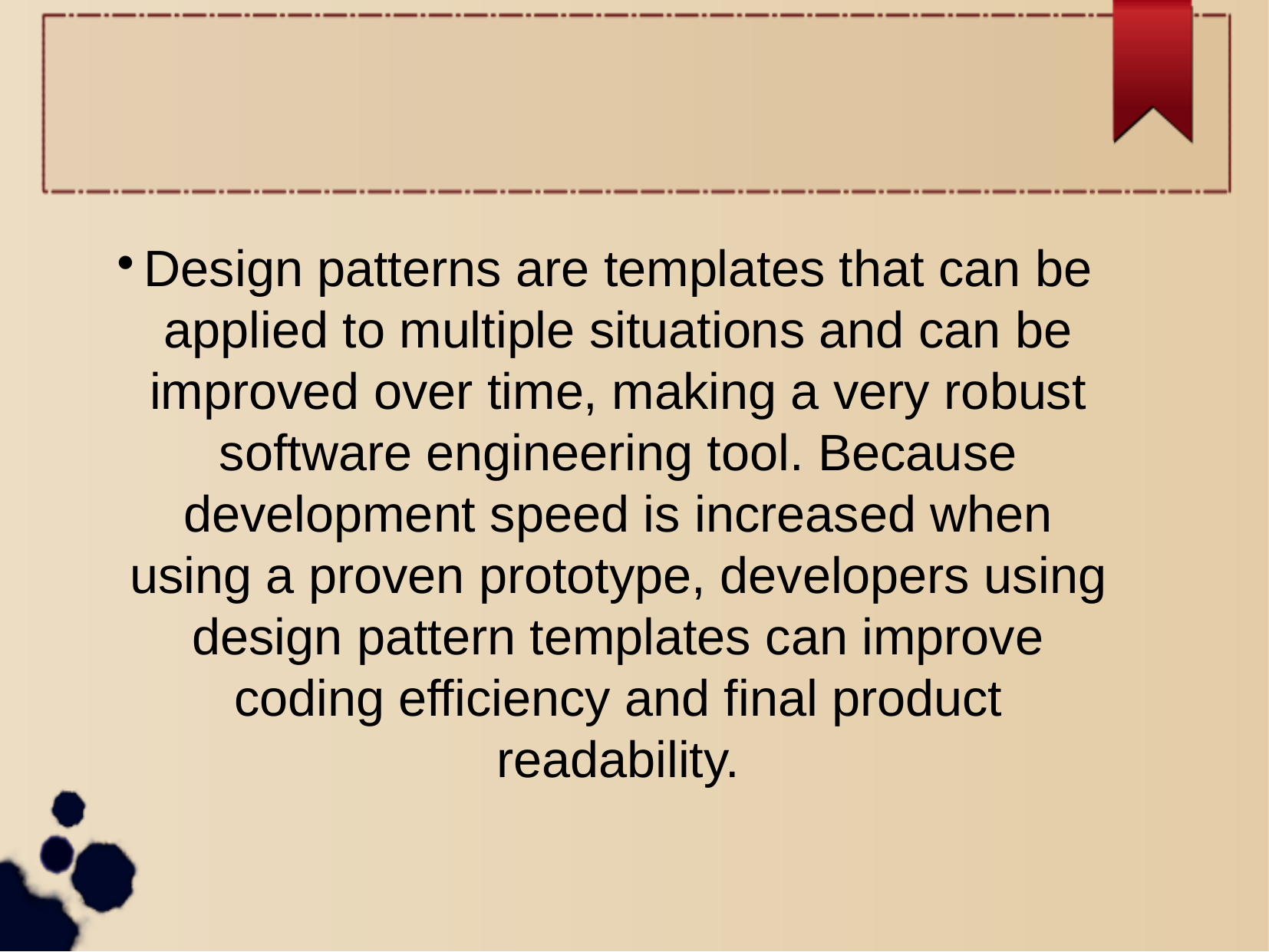

Design patterns are templates that can be applied to multiple situations and can be improved over time, making a very robust software engineering tool. Because development speed is increased when using a proven prototype, developers using design pattern templates can improve coding efficiency and final product readability.